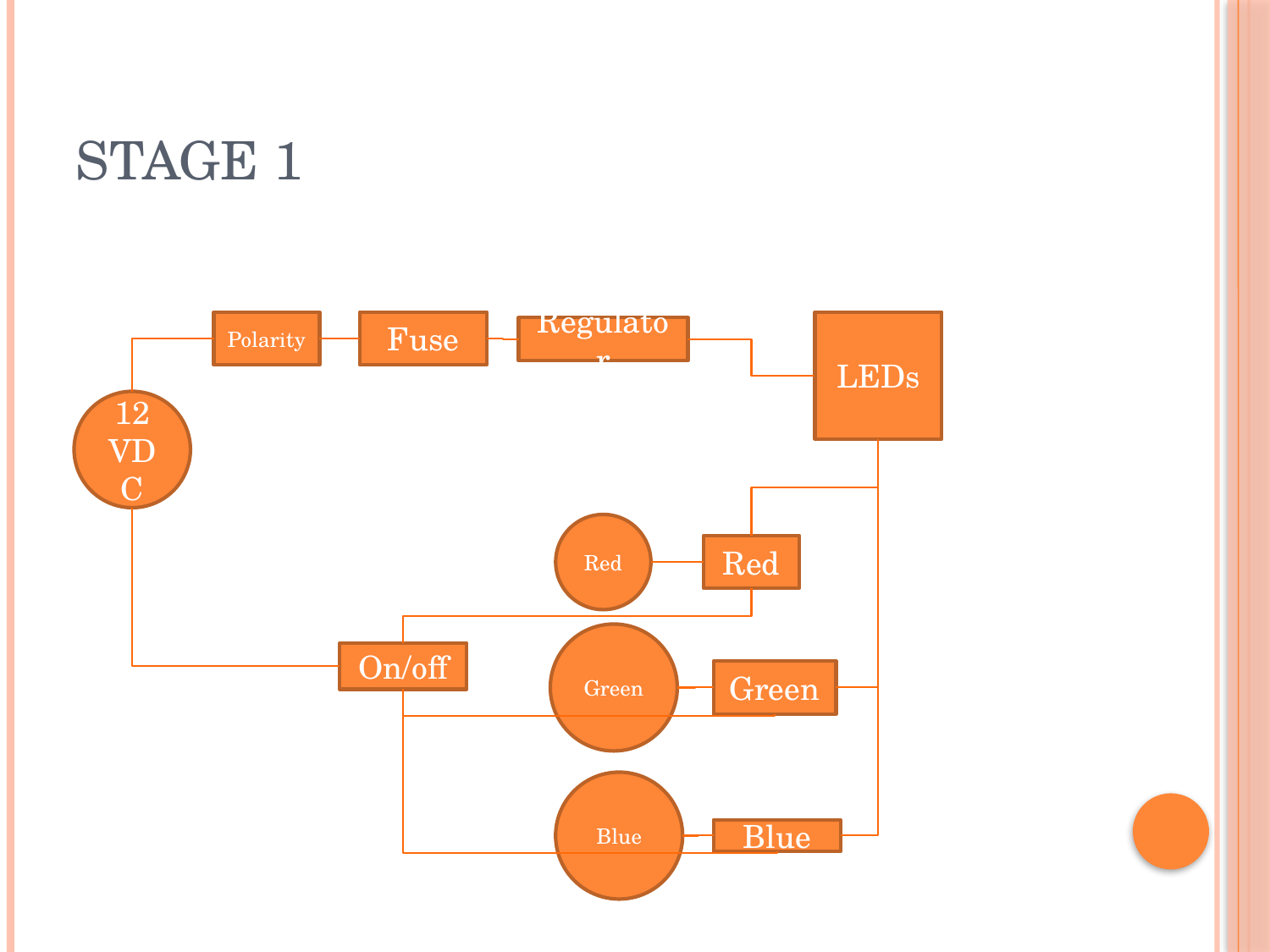

# Stage 1
Polarity
Fuse
LEDs
Regulator
12VDC
Red
Red
Green
On/off
Green
Blue
Blue